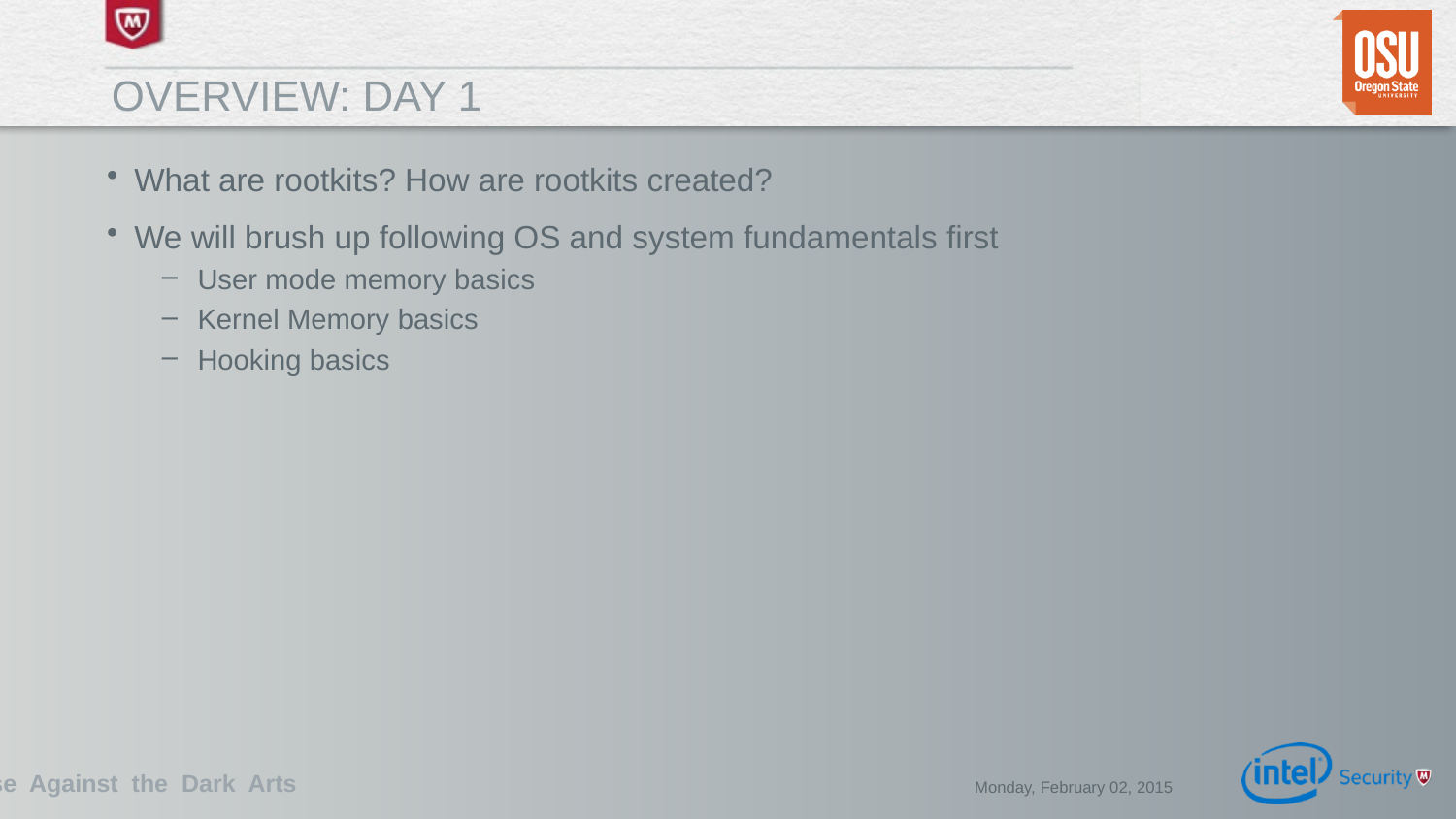

# Overview: DAY 1
What are rootkits? How are rootkits created?
We will brush up following OS and system fundamentals first
User mode memory basics
Kernel Memory basics
Hooking basics

Monday, February 02, 2015